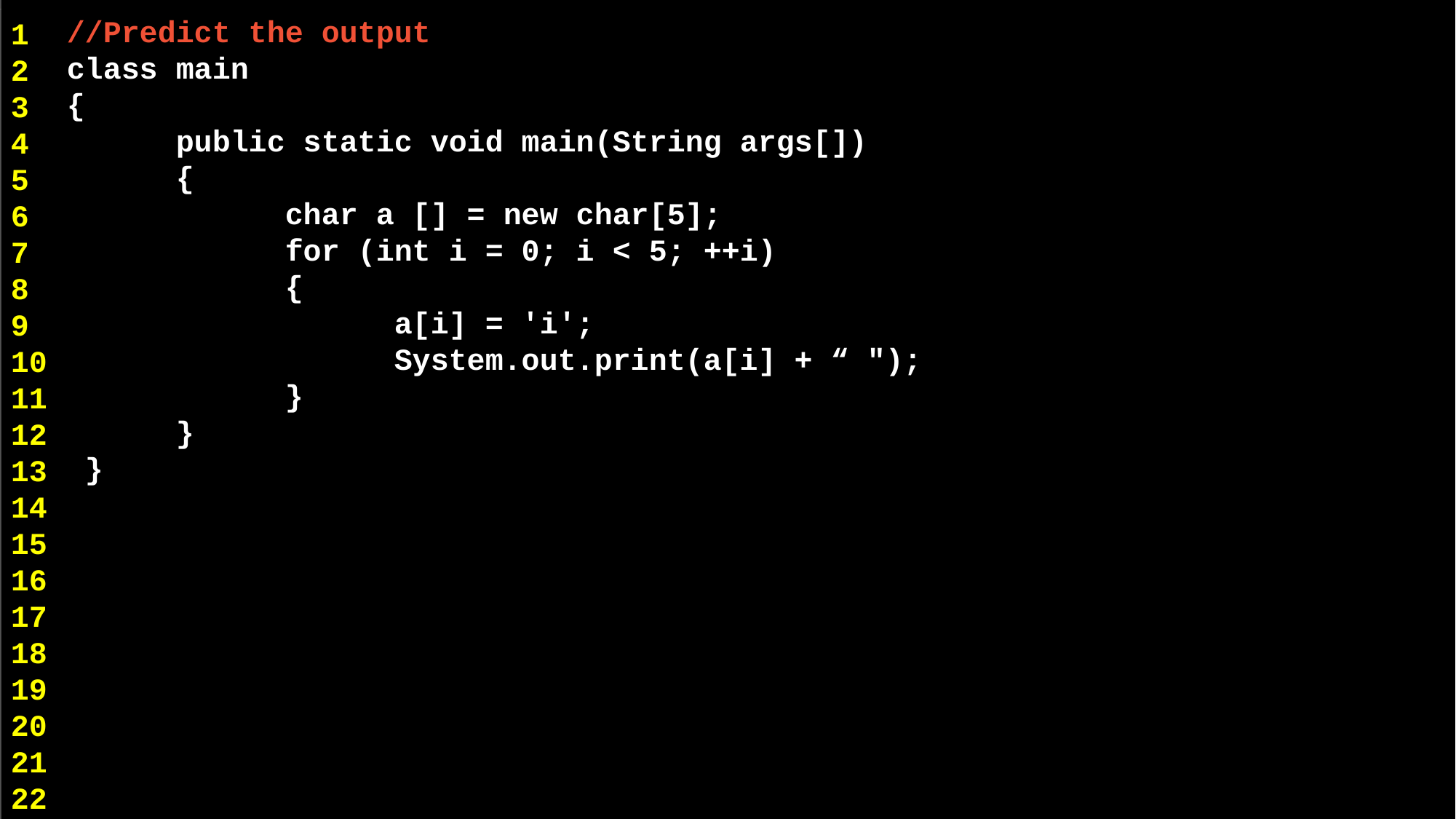

//Predict the output
class main
{
	public static void main(String args[])
	{
      	char a [] = new char[5];
        	for (int i = 0; i < 5; ++i)
        	{
            	a[i] = 'i';
            	System.out.print(a[i] + “ ");
        	}
    	}
 }

1
2
3
4
5
6
7
8
9
10
11
12
13
14
15
16
17
18
19
20
21
22